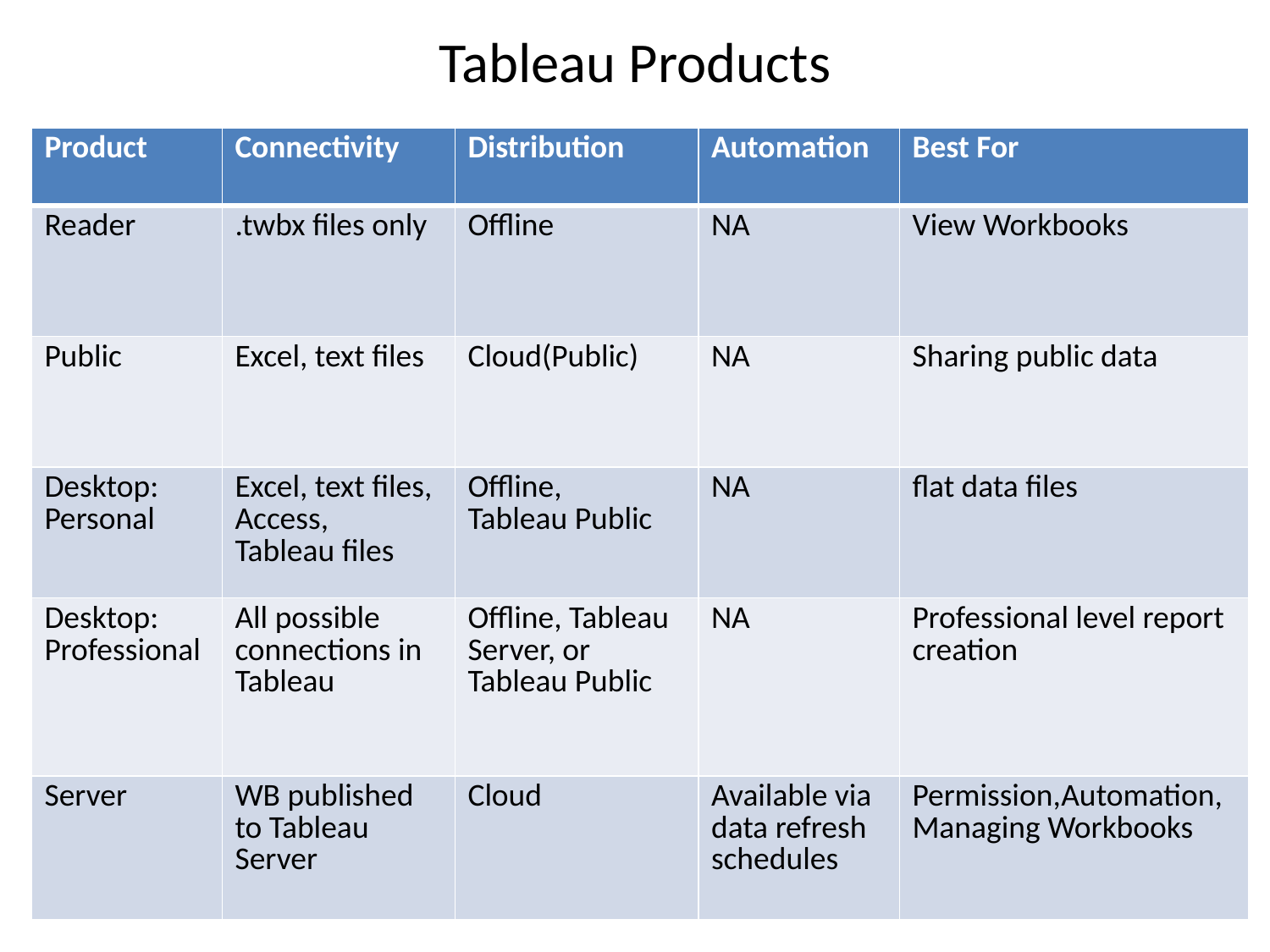

# Tableau Products
| Product | Connectivity | Distribution | Automation | Best For |
| --- | --- | --- | --- | --- |
| Reader | .twbx files only | Offline | NA | View Workbooks |
| Public | Excel, text files | Cloud(Public) | NA | Sharing public data |
| Desktop: Personal | Excel, text files, Access, Tableau files | Offline, Tableau Public | NA | flat data files |
| Desktop: Professional | All possible connections in Tableau | Offline, Tableau Server, or Tableau Public | NA | Professional level report creation |
| Server | WB published to Tableau Server | Cloud | Available via data refresh schedules | Permission,Automation,Managing Workbooks |